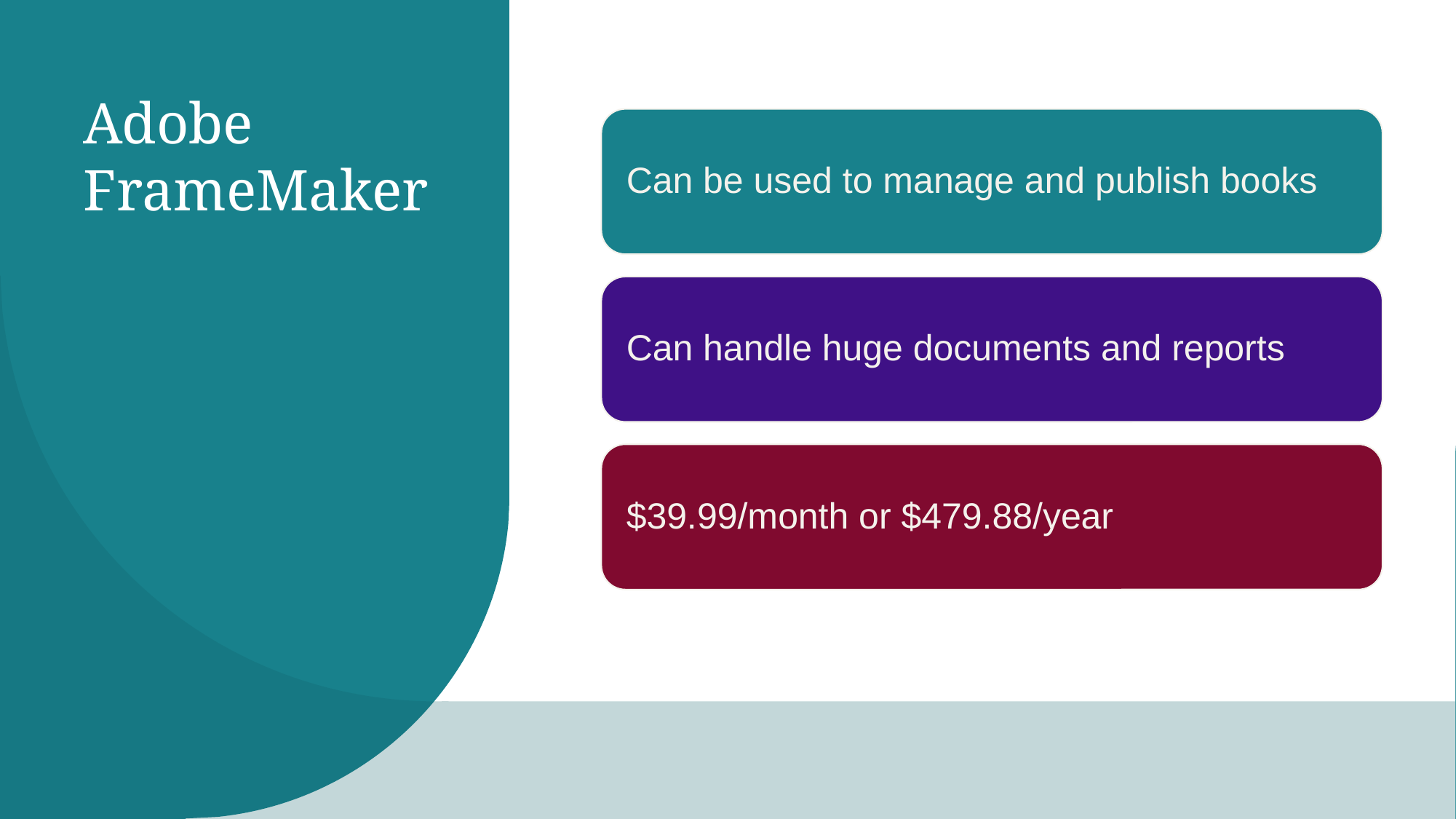

Can be used to manage and publish books
Can handle huge documents and reports
$39.99/month or $479.88/year
# Adobe FrameMaker